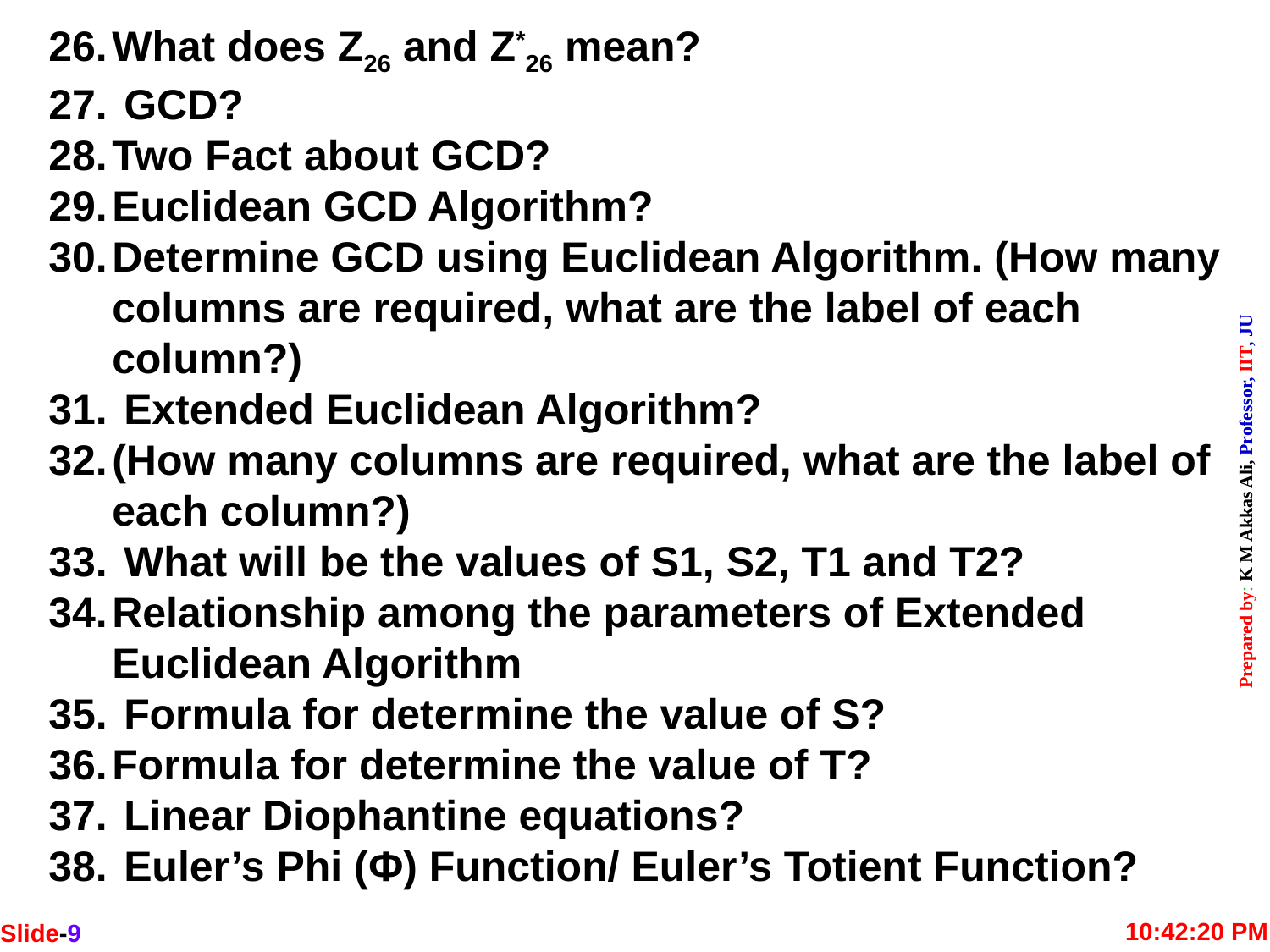

What does Z26 and Z*26 mean?
 GCD?
Two Fact about GCD?
Euclidean GCD Algorithm?
Determine GCD using Euclidean Algorithm. (How many columns are required, what are the label of each column?)
 Extended Euclidean Algorithm?
(How many columns are required, what are the label of each column?)
 What will be the values of S1, S2, T1 and T2?
Relationship among the parameters of Extended Euclidean Algorithm
 Formula for determine the value of S?
Formula for determine the value of T?
 Linear Diophantine equations?
 Euler’s Phi (Φ) Function/ Euler’s Totient Function?

Slide-9